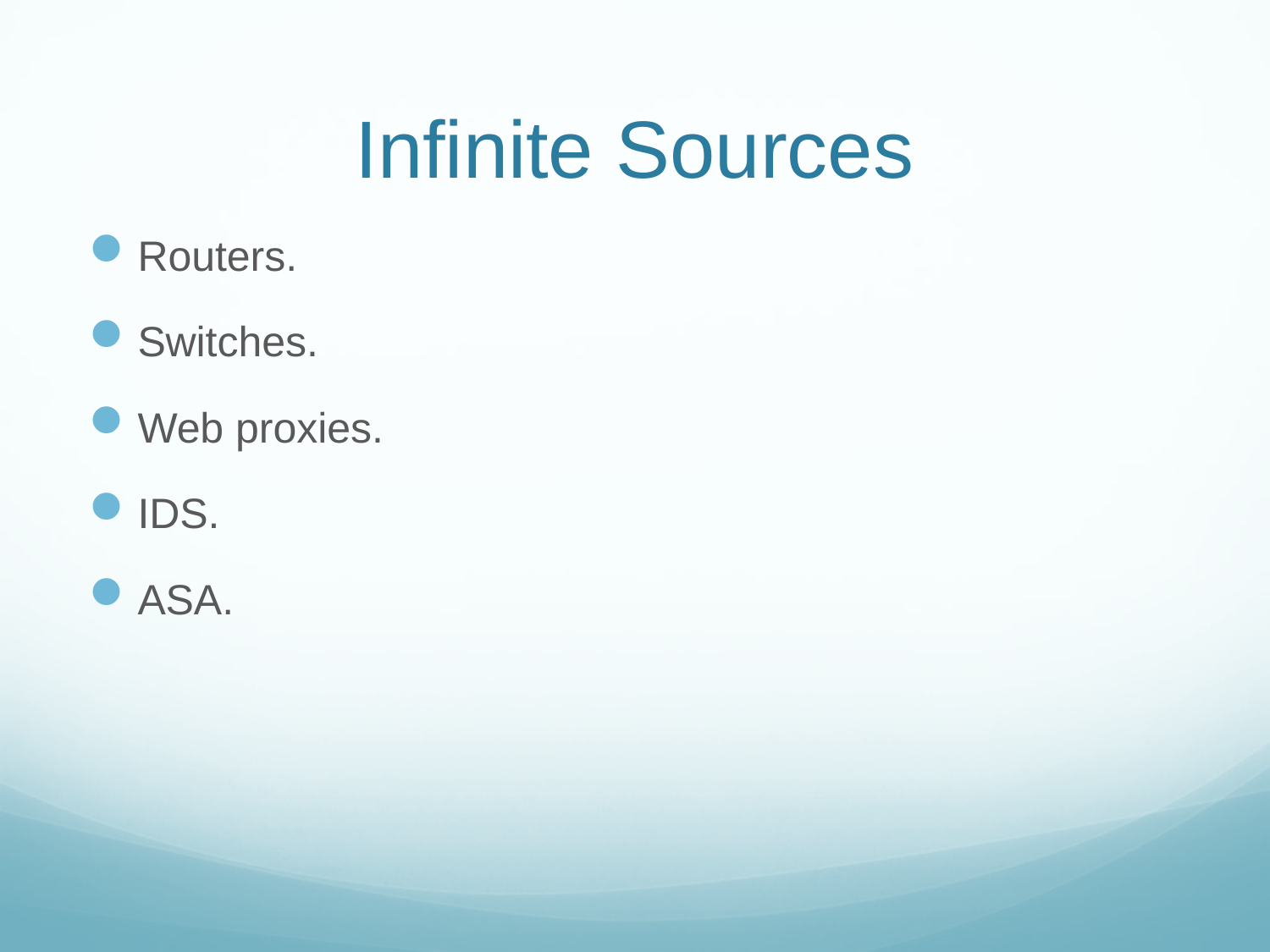

# Infinite Sources
Routers.
Switches.
Web proxies.
IDS.
ASA.